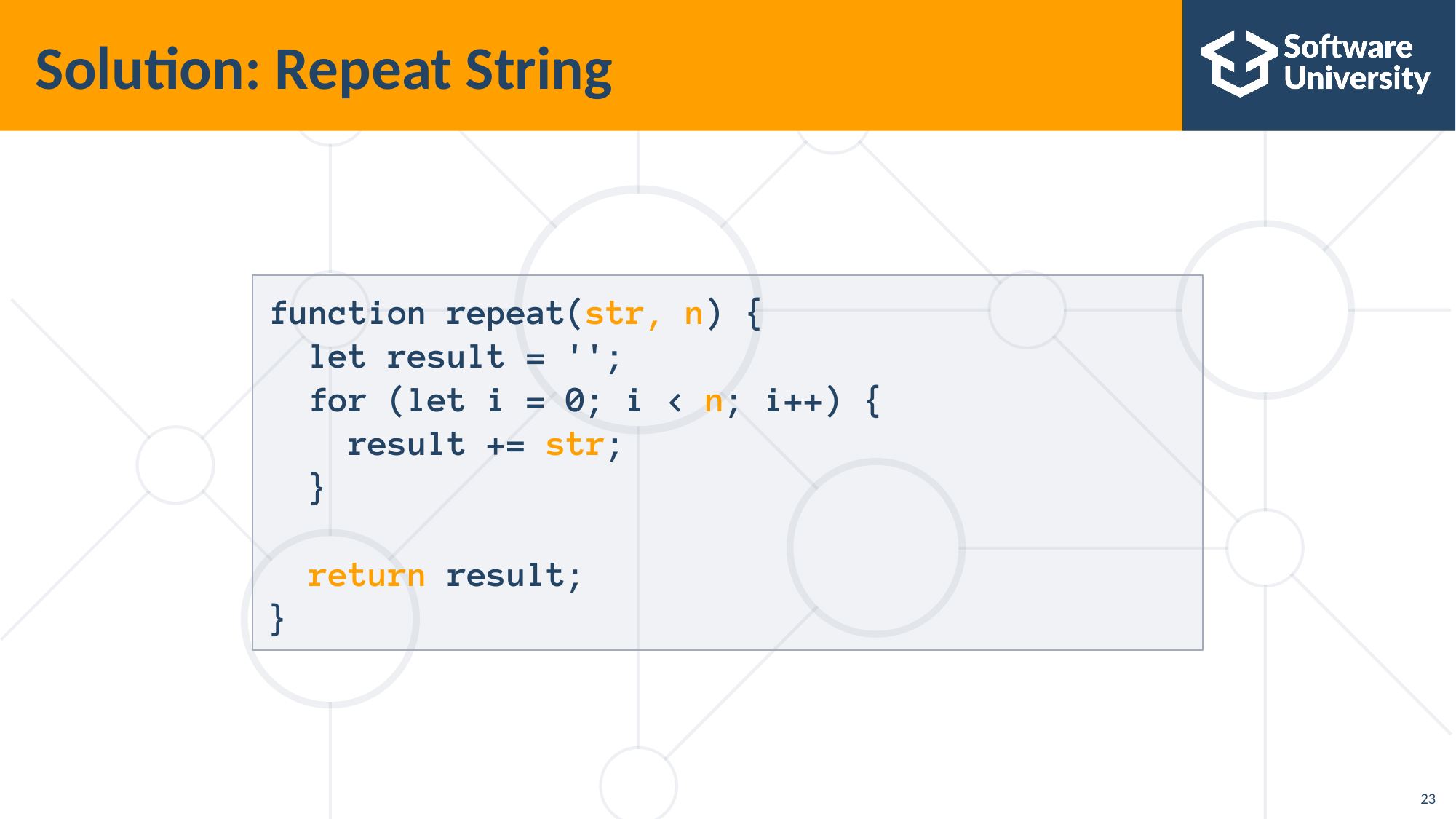

# Solution: Repeat String
function repeat(str, n) {
  let result = '';
  for (let i = 0; i < n; i++) {
    result += str;
  }

  return result;
}
23